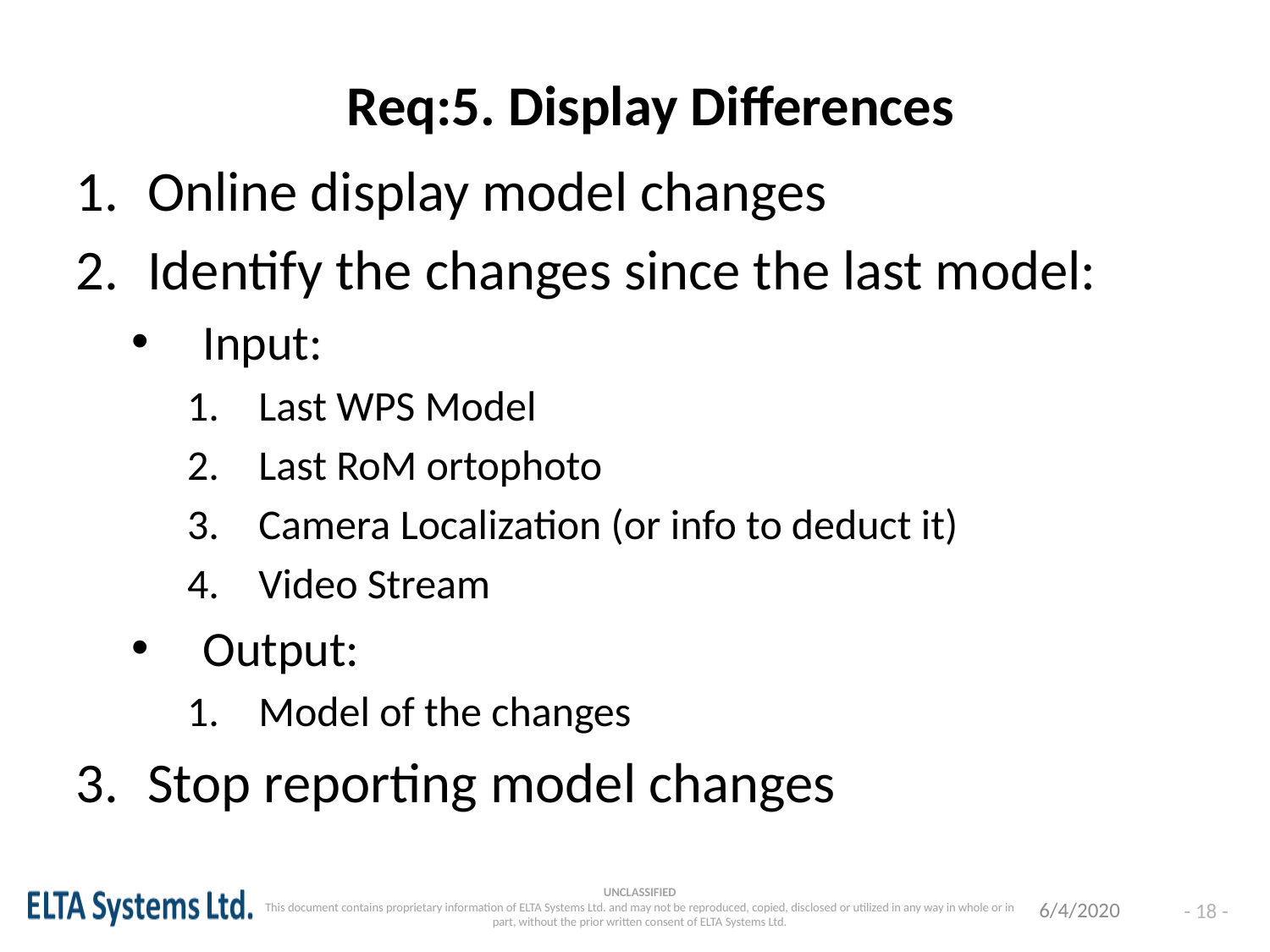

Req:5. Display Differences
Online display model changes
Identify the changes since the last model:
Input:
Last WPS Model
Last RoM ortophoto
Camera Localization (or info to deduct it)
Video Stream
Output:
Model of the changes
Stop reporting model changes
6/4/2020
- 18 -